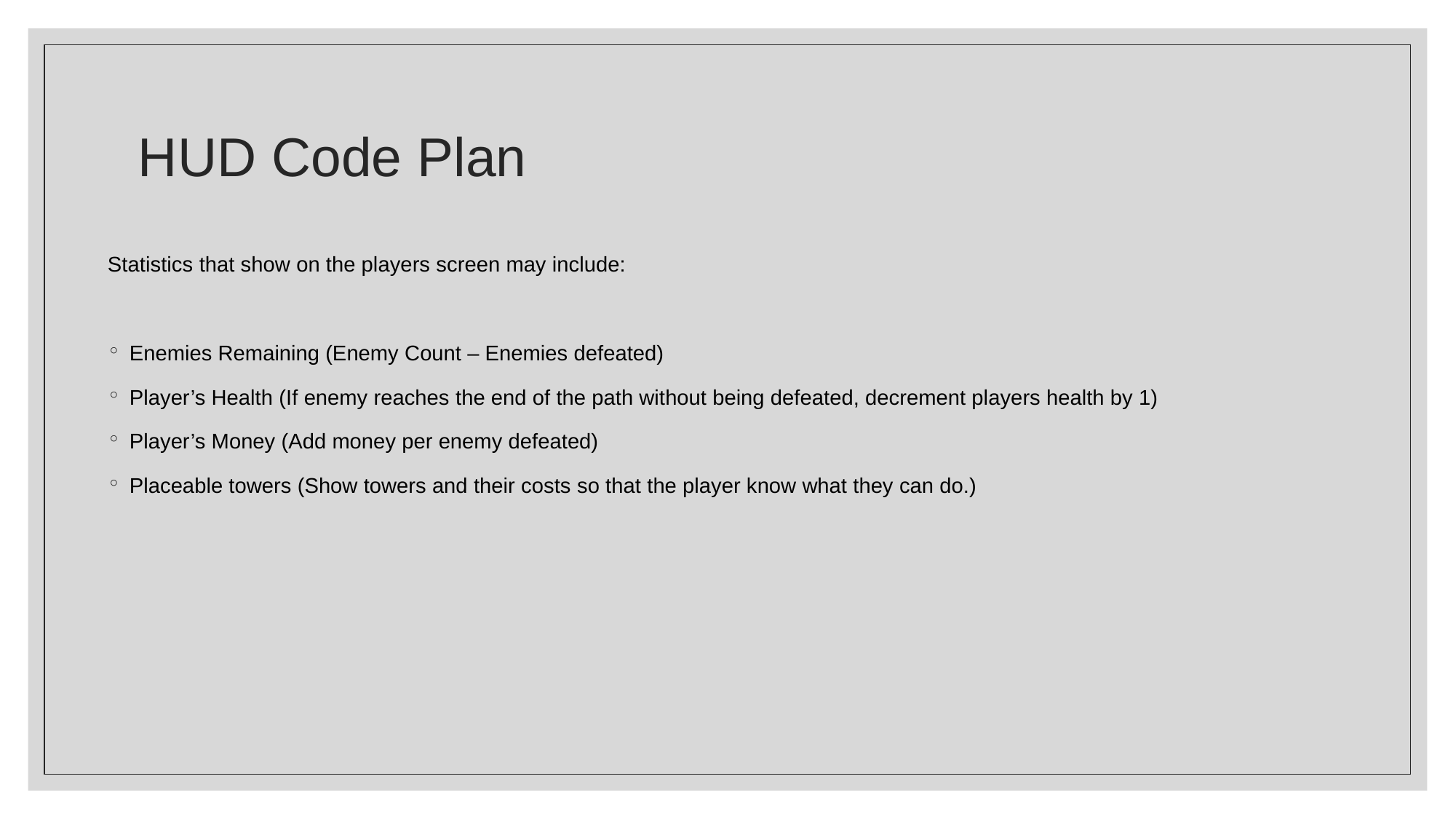

# HUD Code Plan
Statistics that show on the players screen may include:

Enemies Remaining (Enemy Count – Enemies defeated)
Player’s Health (If enemy reaches the end of the path without being defeated, decrement players health by 1)
Player’s Money (Add money per enemy defeated)
Placeable towers (Show towers and their costs so that the player know what they can do.)